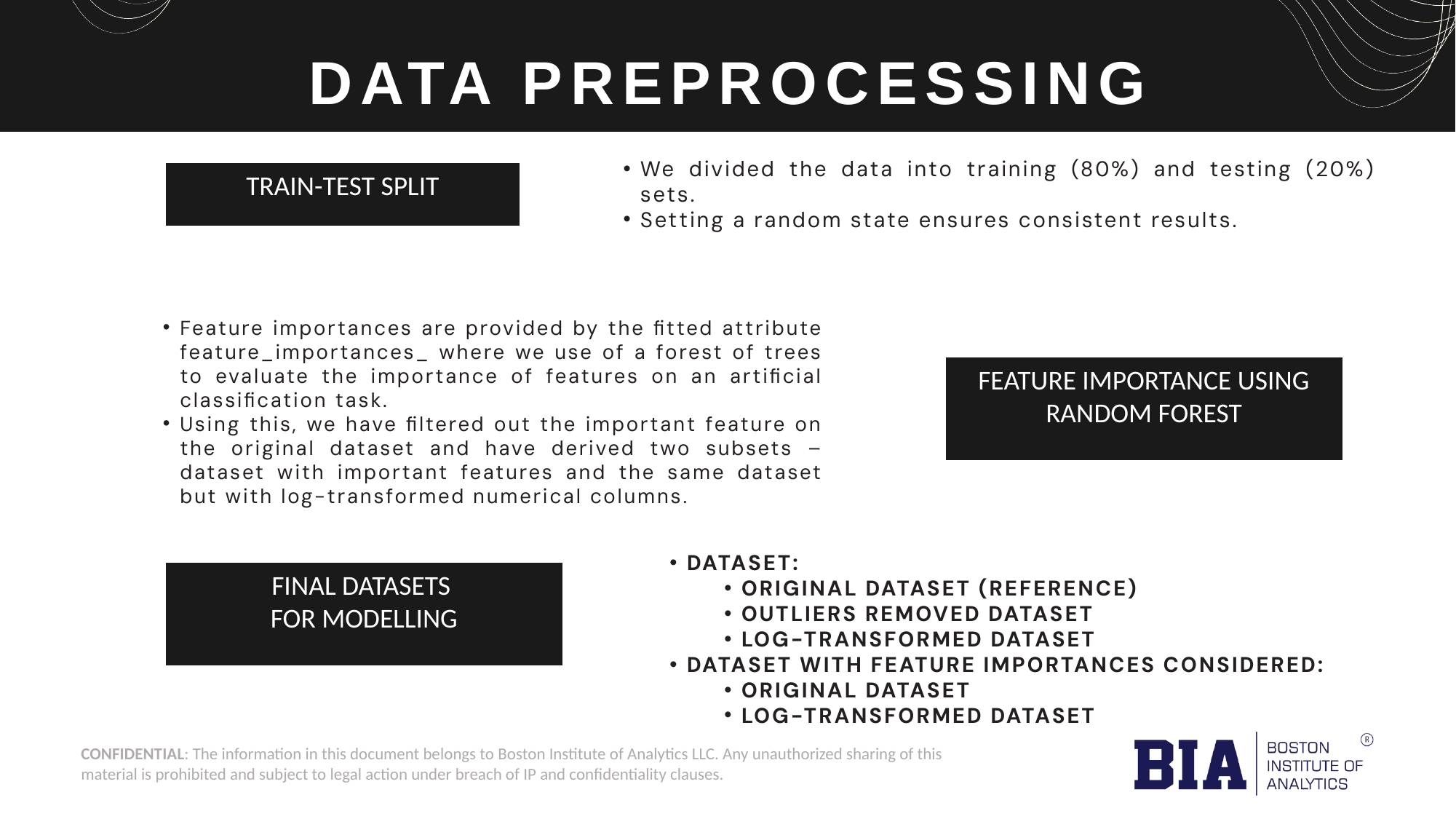

DATA PREPROCESSING

We divided the data into training (80%) and testing (20%) sets.
Setting a random state ensures consistent results.
TRAIN-TEST SPLIT

Feature importances are provided by the fitted attribute feature_importances_ where we use of a forest of trees to evaluate the importance of features on an artificial classification task.
Using this, we have filtered out the important feature on the original dataset and have derived two subsets – dataset with important features and the same dataset but with log-transformed numerical columns.

FEATURE IMPORTANCE USING RANDOM FOREST

FINAL DATASETS
FOR MODELLING
DATASET:
ORIGINAL DATASET (REFERENCE)
OUTLIERS REMOVED DATASET
LOG-TRANSFORMED DATASET
DATASET WITH FEATURE IMPORTANCES CONSIDERED:
ORIGINAL DATASET
LOG-TRANSFORMED DATASET